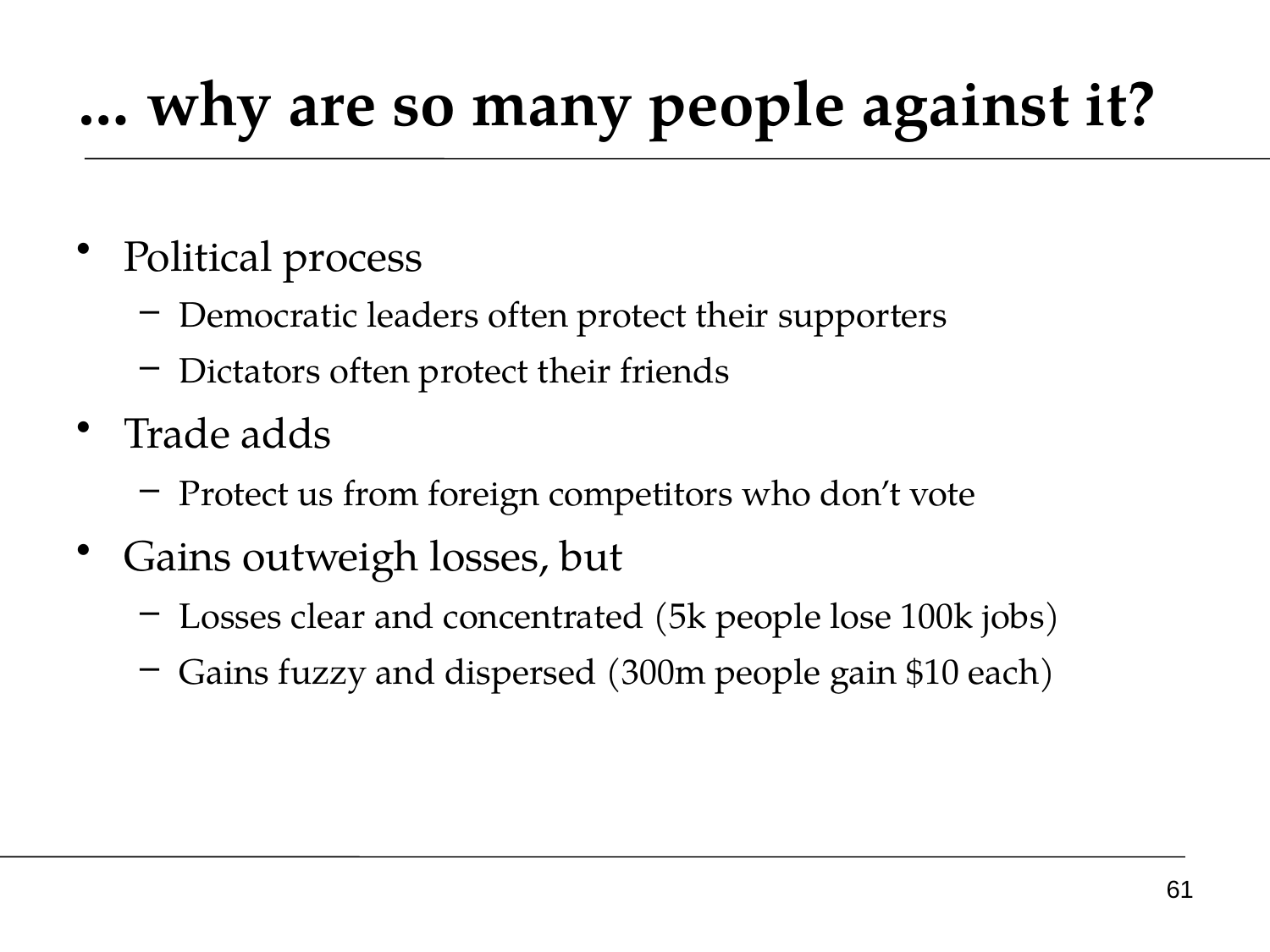

… why are so many people against it?
Political process
Democratic leaders often protect their supporters
Dictators often protect their friends
Trade adds
Protect us from foreign competitors who don’t vote
Gains outweigh losses, but
Losses clear and concentrated (5k people lose 100k jobs)
Gains fuzzy and dispersed (300m people gain $10 each)
61